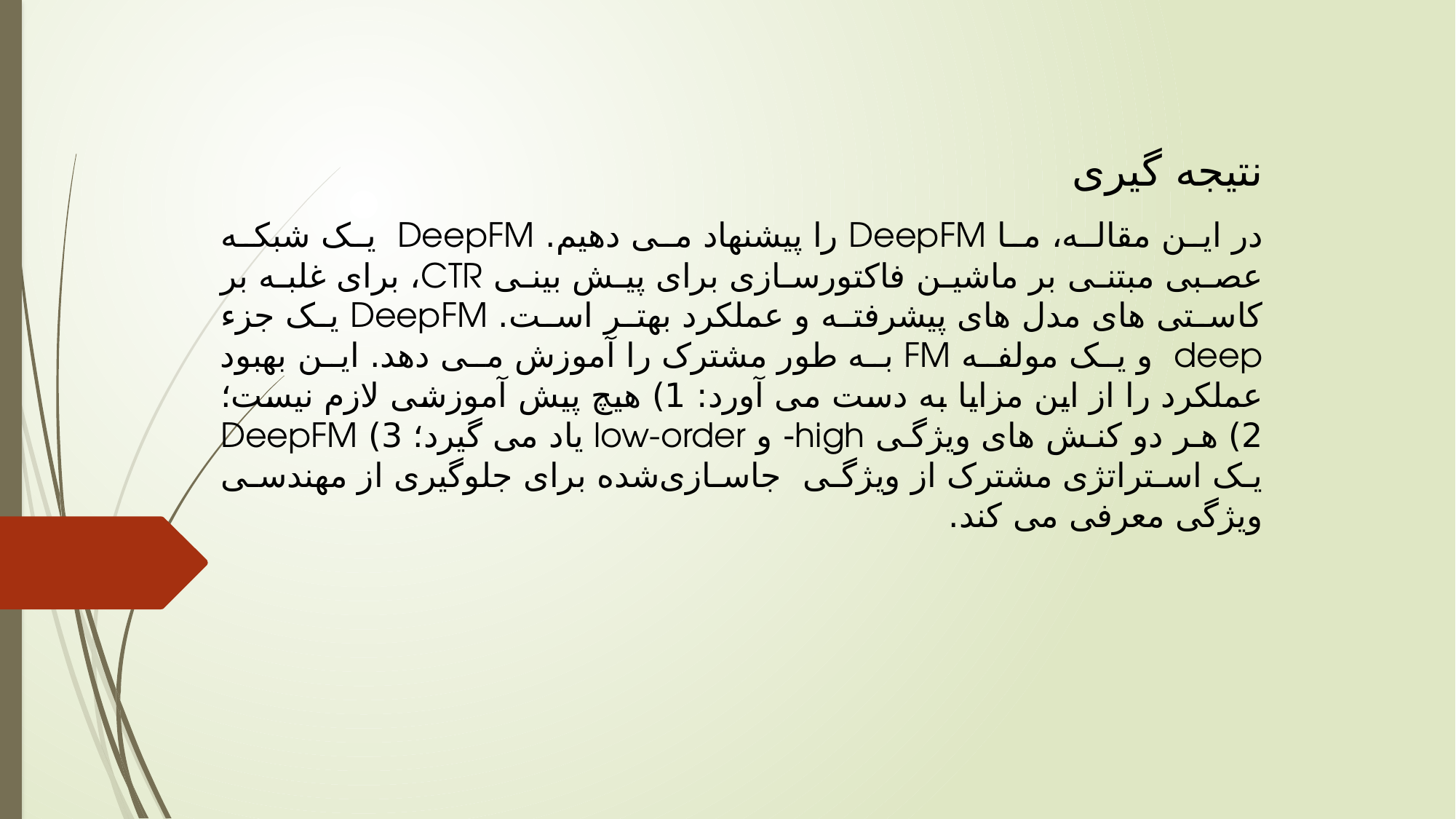

# نتیجه گیری
در این مقاله، ما DeepFM را پیشنهاد می دهیم. DeepFM  یک شبکه عصبی مبتنی بر ماشین فاکتورسازی برای پیش بینی CTR، برای غلبه بر کاستی های مدل های پیشرفته و عملکرد بهتر است. DeepFM یک جزء deep  و یک مولفه FM به طور مشترک را آموزش می دهد. این بهبود عملکرد را از این مزایا به دست می آورد: 1) هیچ پیش آموزشی لازم نیست؛ 2) هر دو کنش های ویژگی high- و low-order یاد می گیرد؛ 3) DeepFM یک استراتژی مشترک از ویژگی  جاسازی‌شده‌ برای جلوگیری از مهندسی ویژگی معرفی می کند.